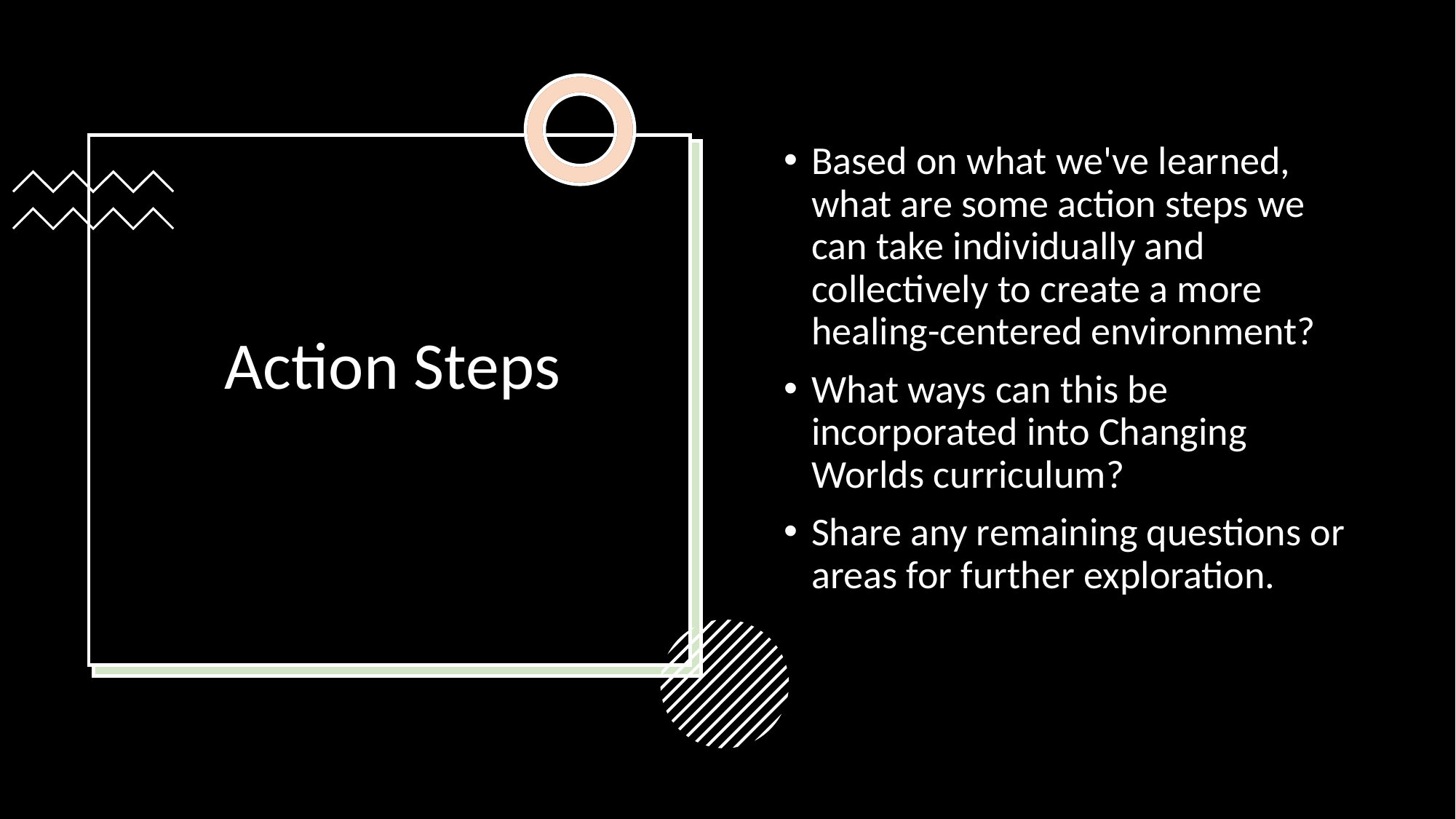

Based on what we've learned, what are some action steps we can take individually and collectively to create a more healing-centered environment?
What ways can this be incorporated into Changing Worlds curriculum?
Share any remaining questions or areas for further exploration.

# Action Steps